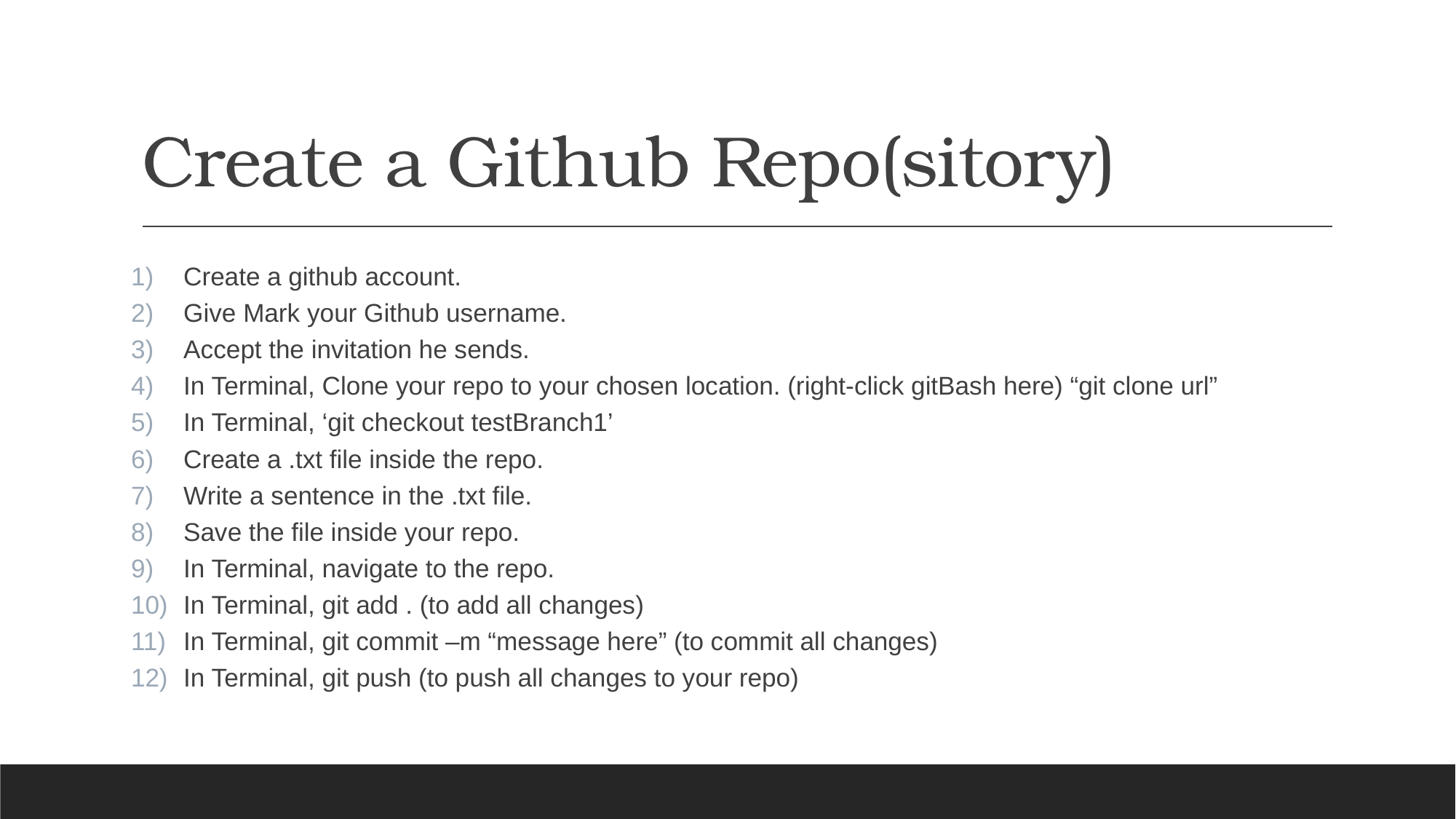

# Create a Github Repo(sitory)
Create a github account.
Give Mark your Github username.
Accept the invitation he sends.
In Terminal, Clone your repo to your chosen location. (right-click gitBash here) “git clone url”
In Terminal, ‘git checkout testBranch1’
Create a .txt file inside the repo.
Write a sentence in the .txt file.
Save the file inside your repo.
In Terminal, navigate to the repo.
In Terminal, git add . (to add all changes)
In Terminal, git commit –m “message here” (to commit all changes)
In Terminal, git push (to push all changes to your repo)